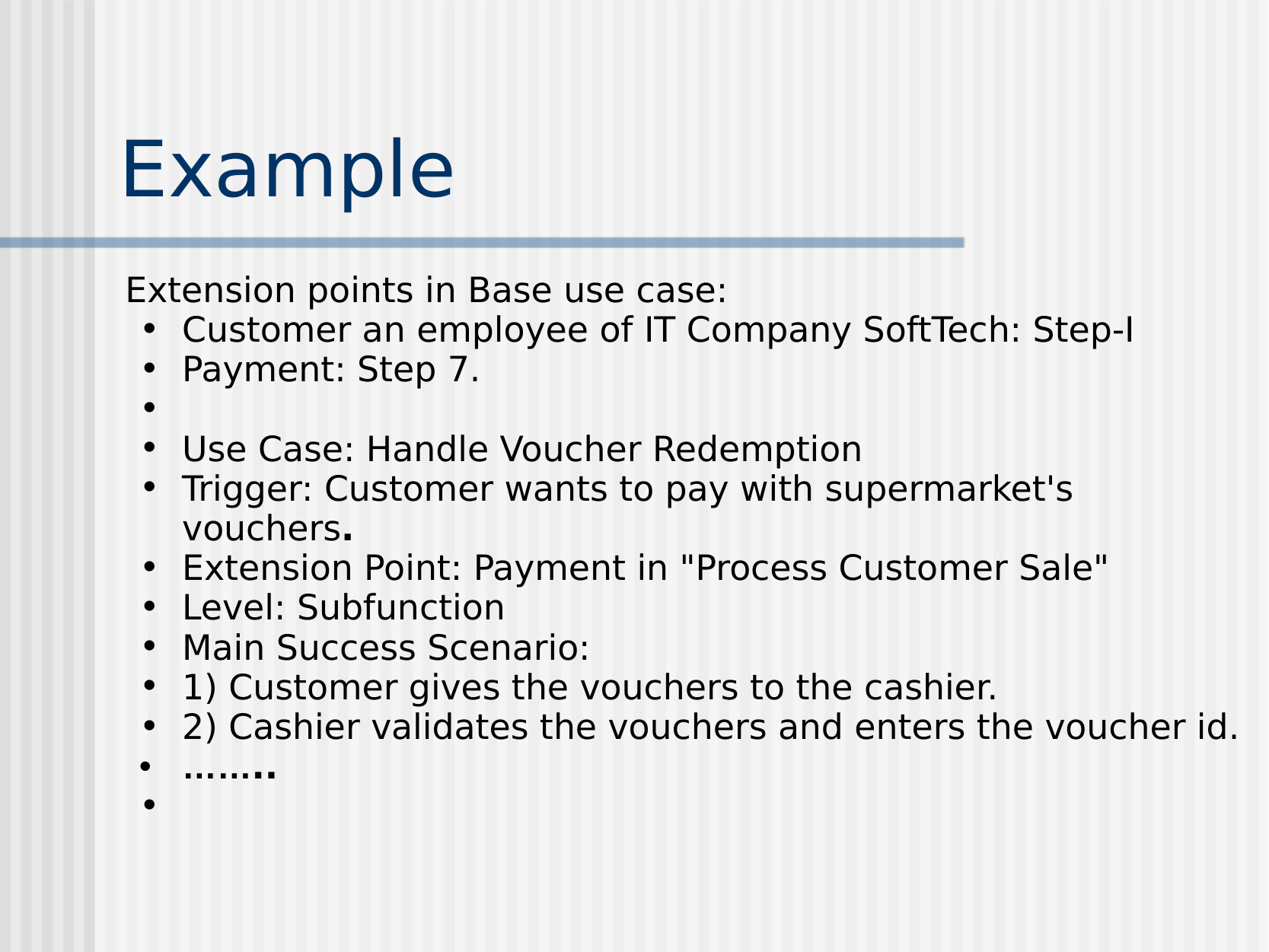

Example
Extension points in Base use case:
Customer an employee of IT Company SoftTech: Step-I
Payment: Step 7.

Use Case: Handle Voucher Redemption
Trigger: Customer wants to pay with supermarket's vouchers.
Extension Point: Payment in "Process Customer Sale"
Level: Subfunction
Main Success Scenario:
1) Customer gives the vouchers to the cashier.
2) Cashier validates the vouchers and enters the voucher id.
……..